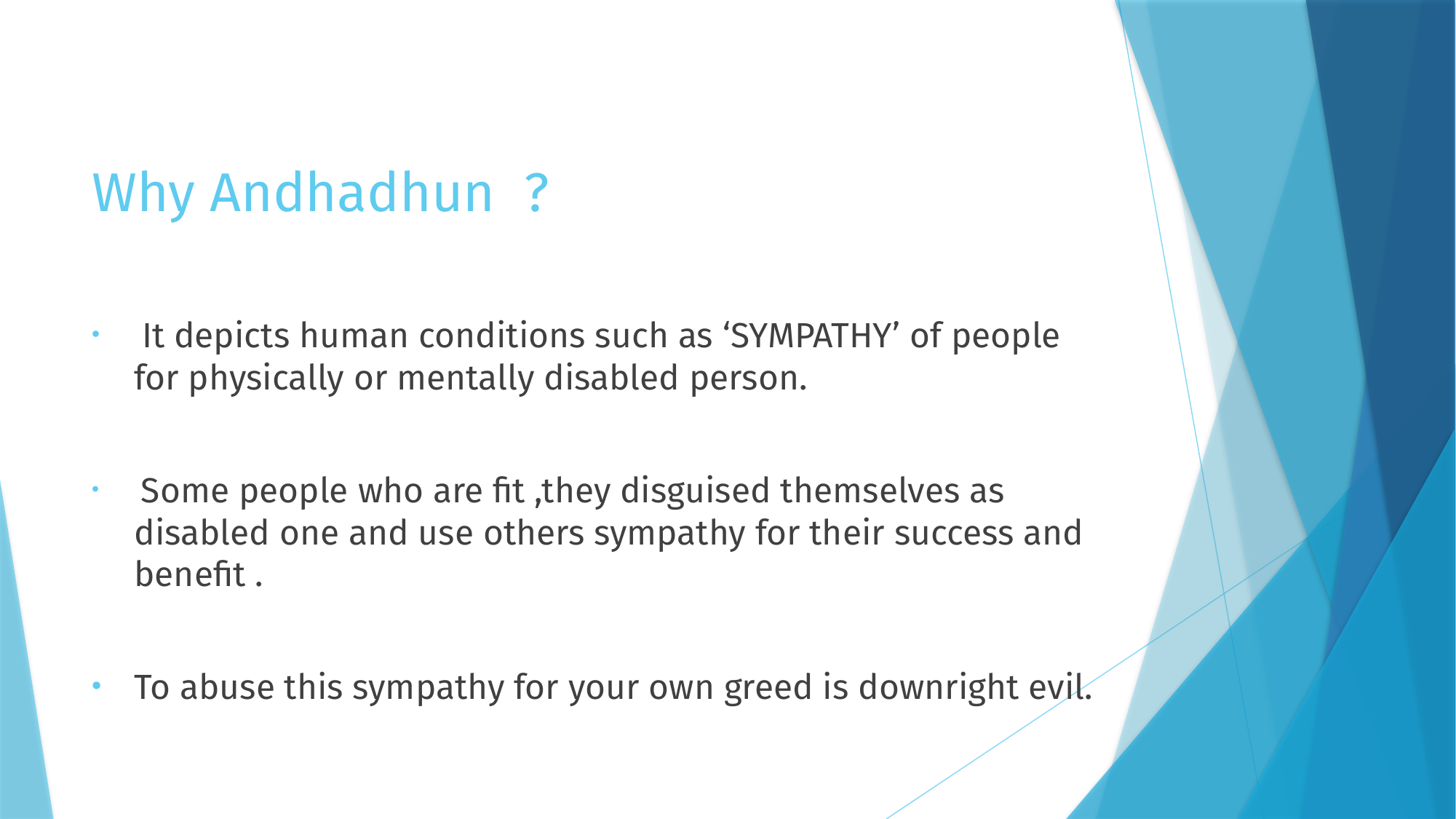

# Why Andhadhun  ?

 It depicts human conditions such as ‘SYMPATHY’ of people for physically or mentally disabled person.

 Some people who are fit ,they disguised themselves as disabled one and use others sympathy for their success and benefit .

To abuse this sympathy for your own greed is downright evil.